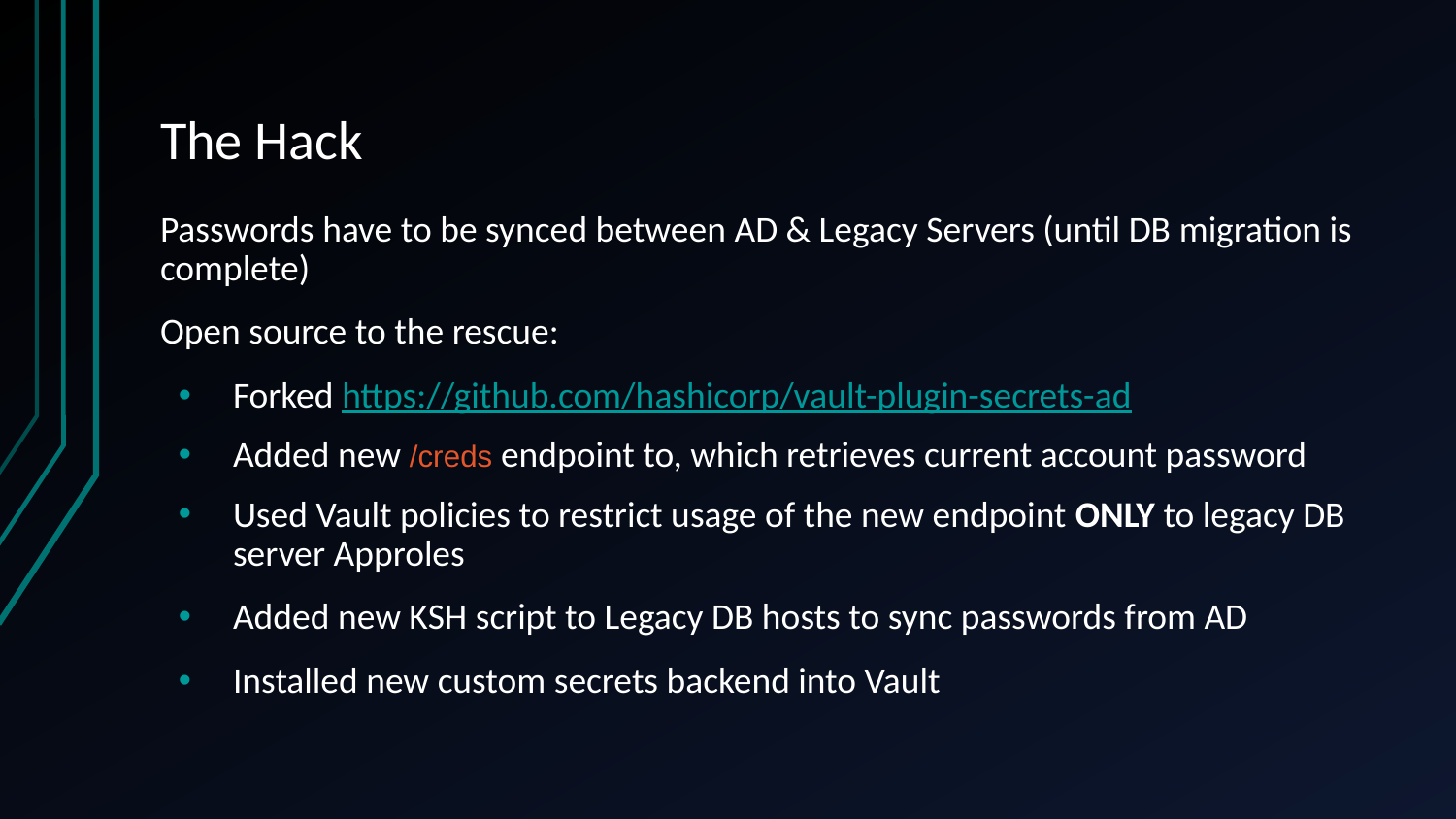

# The Hack
Passwords have to be synced between AD & Legacy Servers (until DB migration is complete)
Open source to the rescue:
Forked https://github.com/hashicorp/vault-plugin-secrets-ad
Added new /creds endpoint to, which retrieves current account password
Used Vault policies to restrict usage of the new endpoint ONLY to legacy DB server Approles
Added new KSH script to Legacy DB hosts to sync passwords from AD
Installed new custom secrets backend into Vault